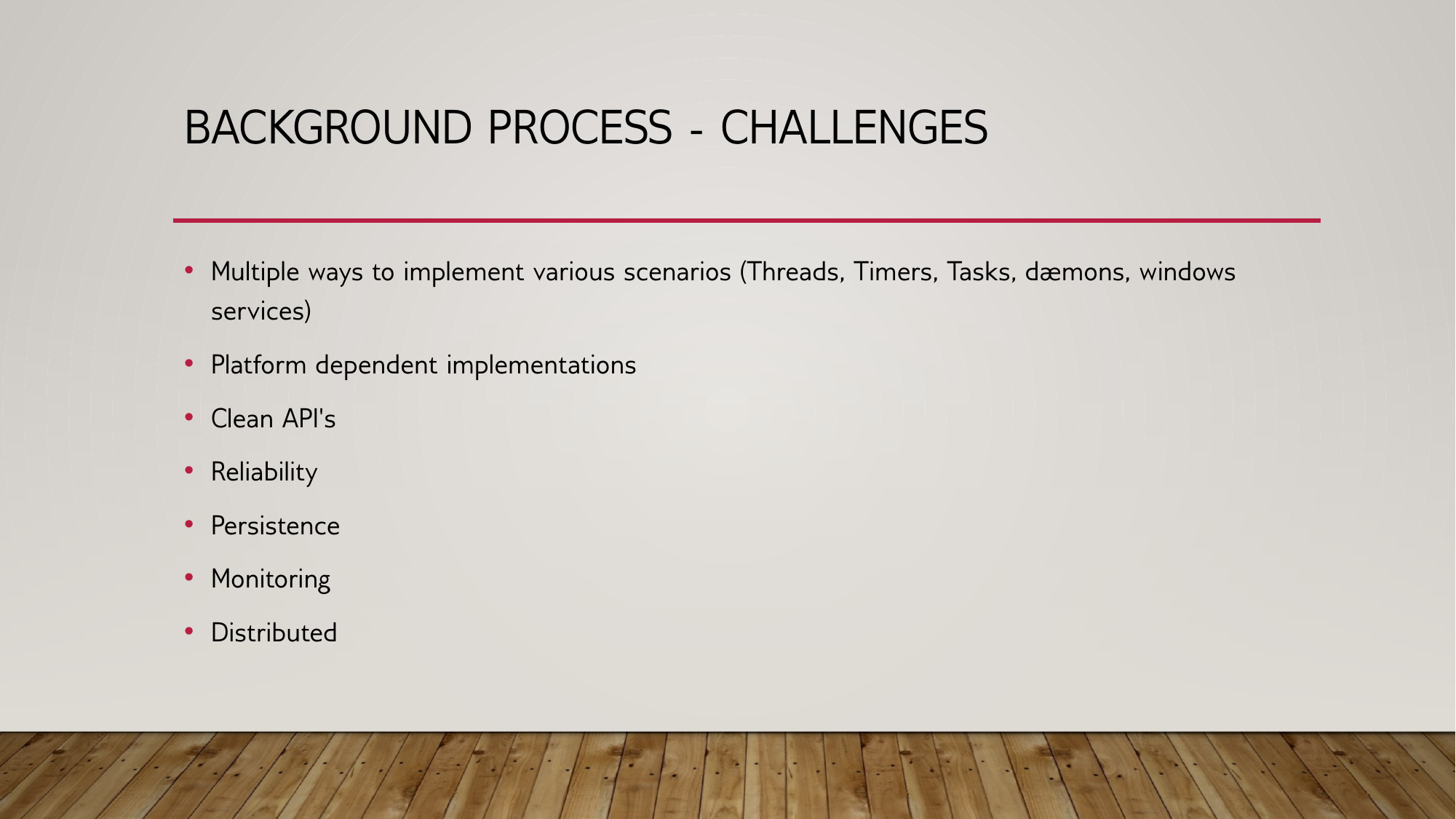

# Background Process - Challenges
Multiple ways to implement various scenarios (Threads, Timers, Tasks, daemons, windows services)
Platform dependent implementations
Clean API's
Reliability
Persistence
Monitoring
Distributed